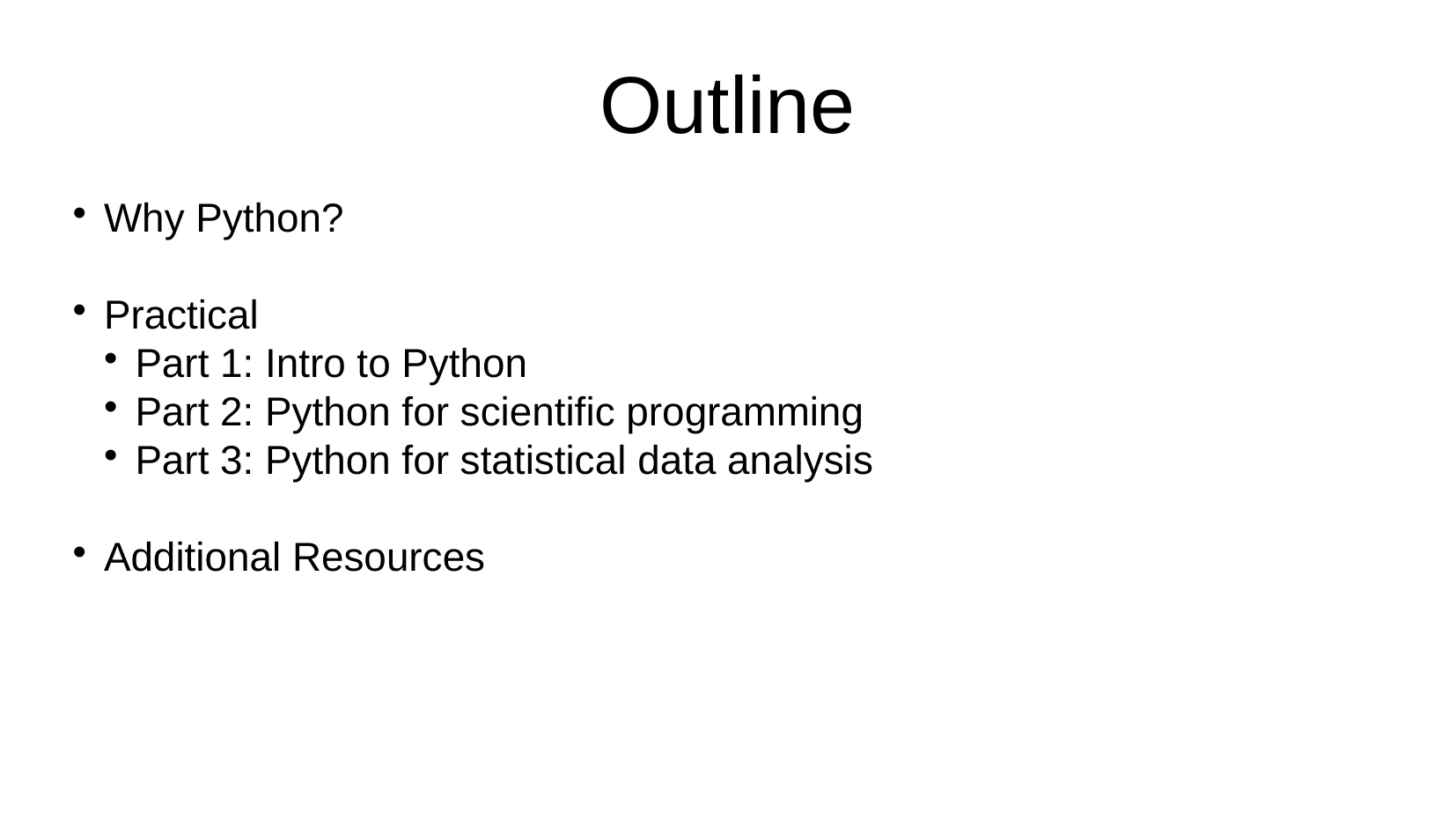

Outline
Why Python?

Practical
Part 1: Intro to Python
Part 2: Python for scientific programming
Part 3: Python for statistical data analysis

Additional Resources